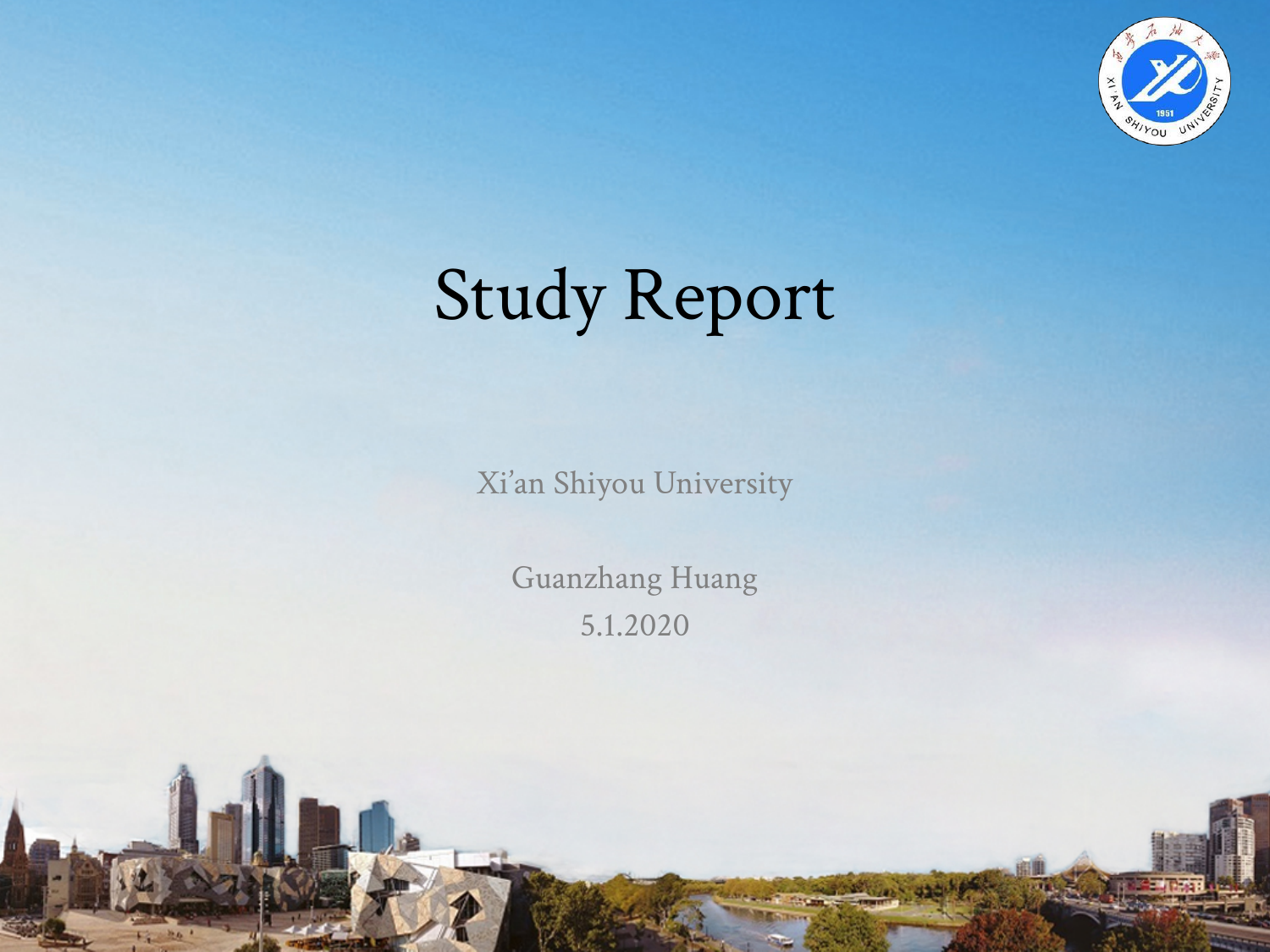

# Study Report

Xi’an Shiyou University

Guanzhang Huang
5.1.2020